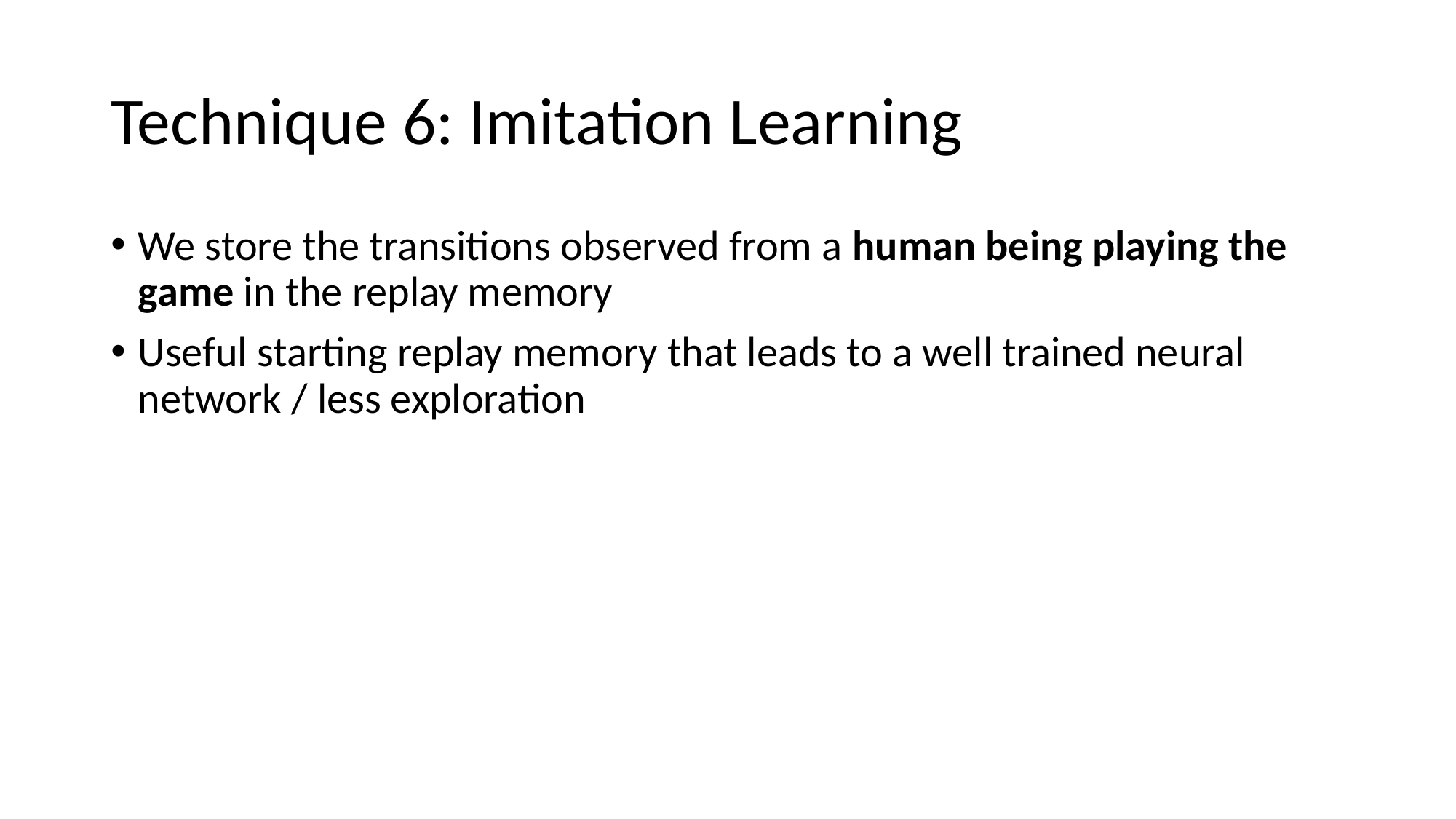

# Technique 6: Imitation Learning
We store the transitions observed from a human being playing the game in the replay memory
Useful starting replay memory that leads to a well trained neural network / less exploration